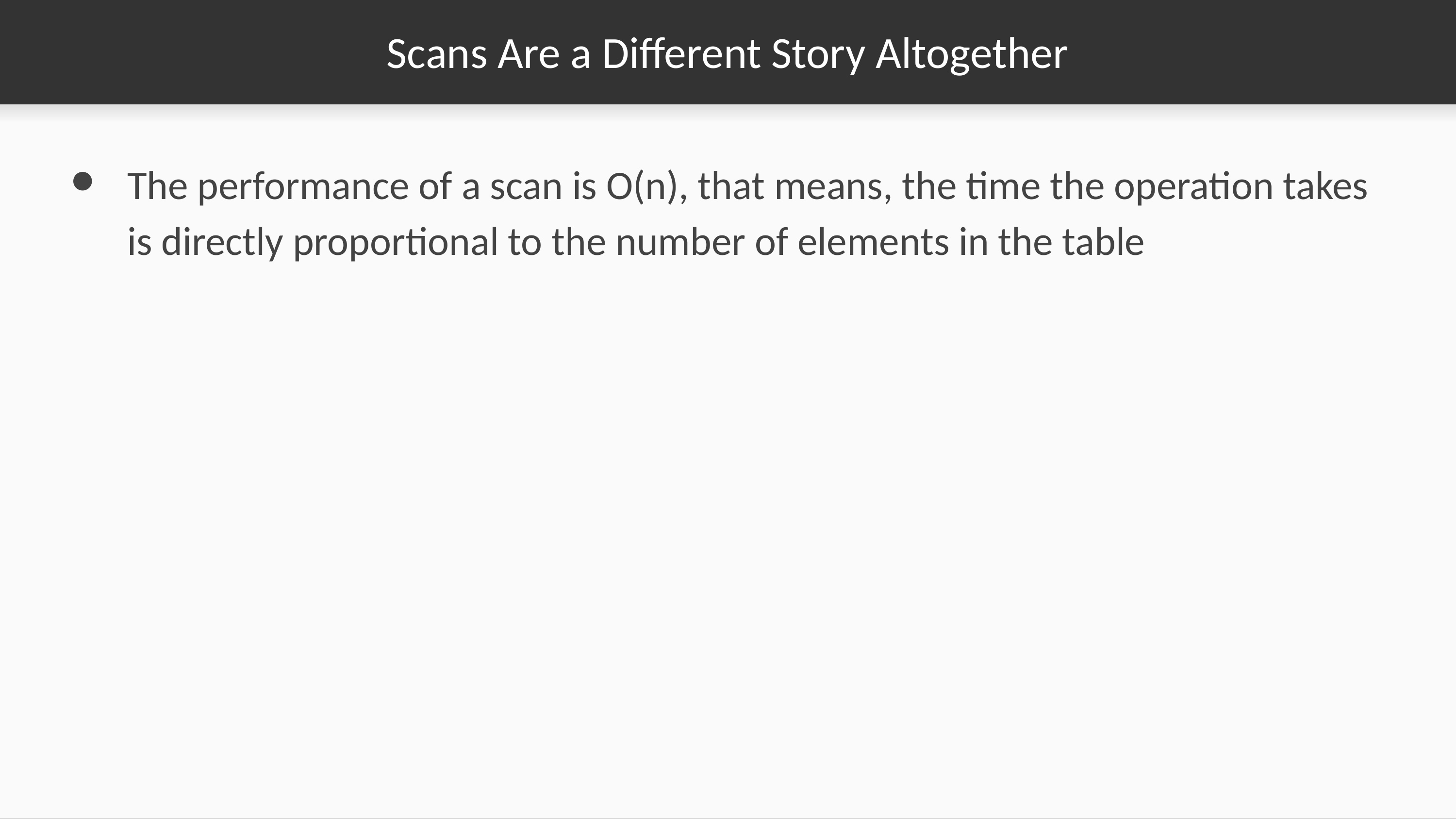

# Scans Are a Different Story Altogether
The performance of a scan is O(n), that means, the time the operation takes is directly proportional to the number of elements in the table